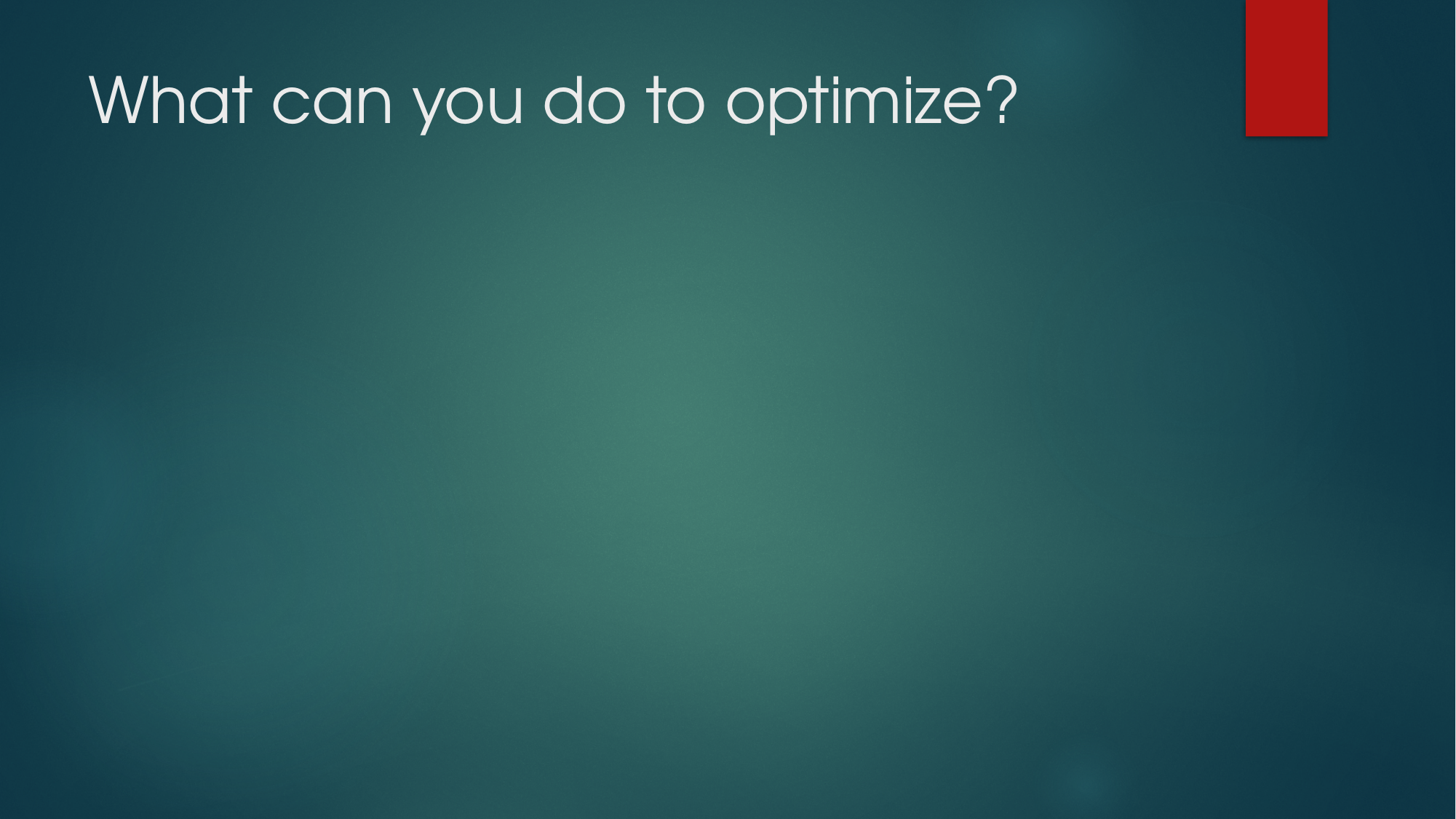

# What can you do to optimize?